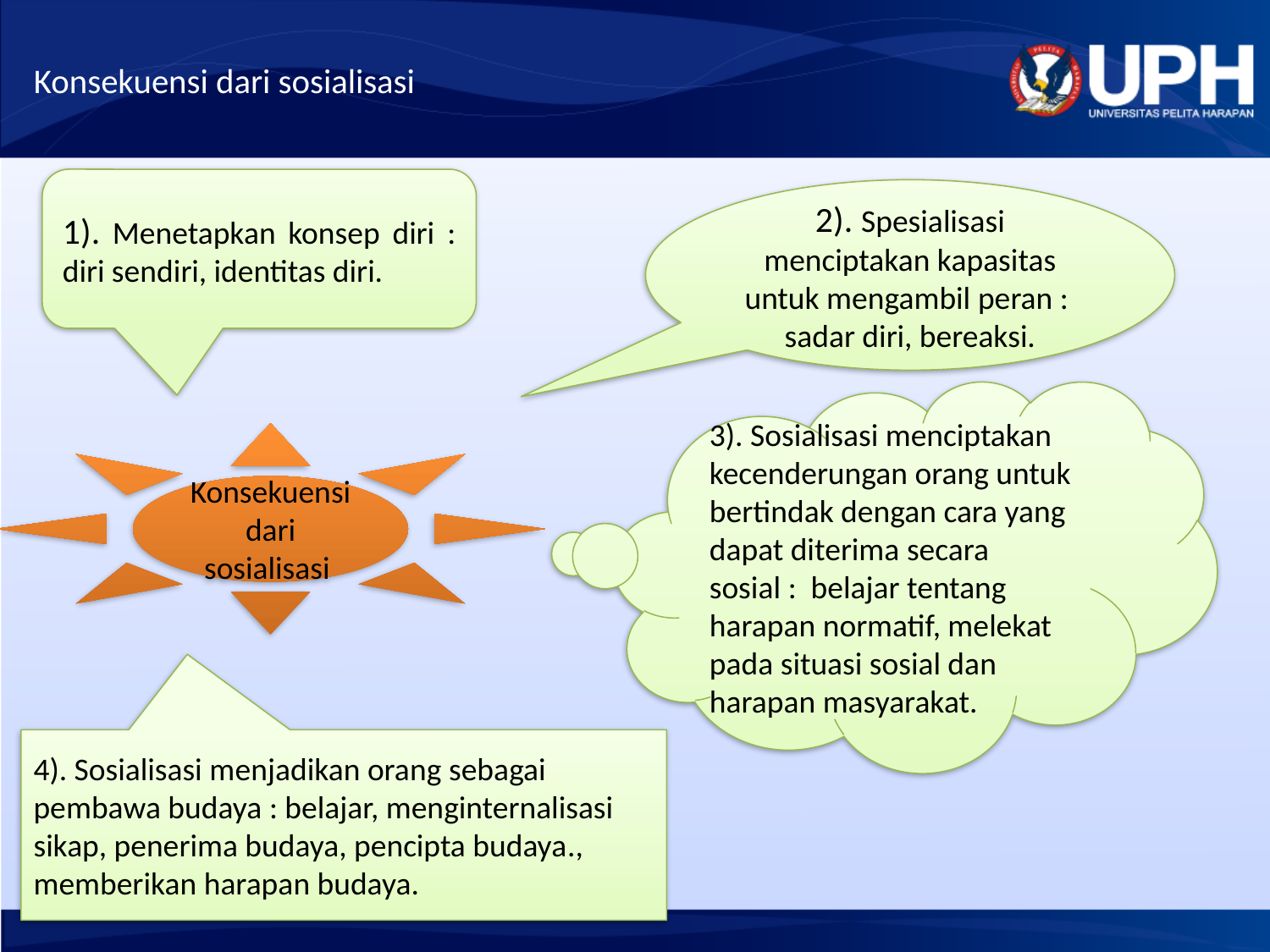

# Konsekuensi dari sosialisasi
1). Menetapkan konsep diri : diri sendiri, identitas diri.
2). Spesialisasi menciptakan kapasitas untuk mengambil peran :  sadar diri, bereaksi.

3). Sosialisasi menciptakan kecenderungan orang untuk bertindak dengan cara yang dapat diterima secara sosial :  belajar tentang harapan normatif, melekat pada situasi sosial dan harapan masyarakat.
Konsekuensi dari sosialisasi
4). Sosialisasi menjadikan orang sebagai pembawa budaya : belajar, menginternalisasi sikap, penerima budaya, pencipta budaya., memberikan harapan budaya.